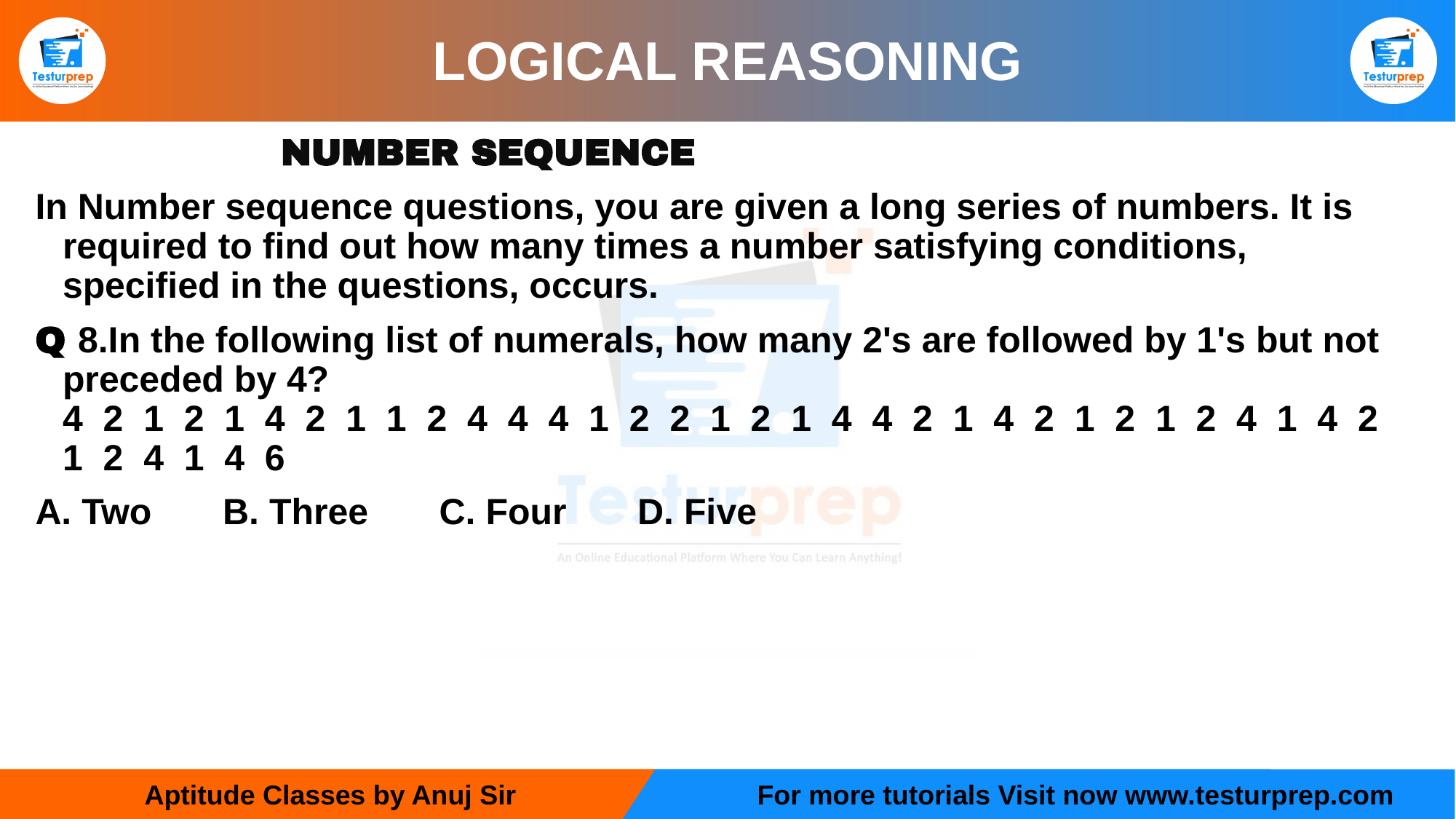

# LOGICAL REASONING
			NUMBER SEQUENCE
In Number sequence questions, you are given a long series of numbers. It is required to find out how many times a number satisfying conditions, specified in the questions, occurs.
Q 8.In the following list of numerals, how many 2's are followed by 1's but not preceded by 4?
4  2  1  2  1  4  2  1  1  2  4  4  4  1  2  2  1  2  1  4  4  2  1  4  2  1  2  1  2  4  1  4  2  1  2  4  1  4  6
A. Two       B. Three       C. Four       D. Five